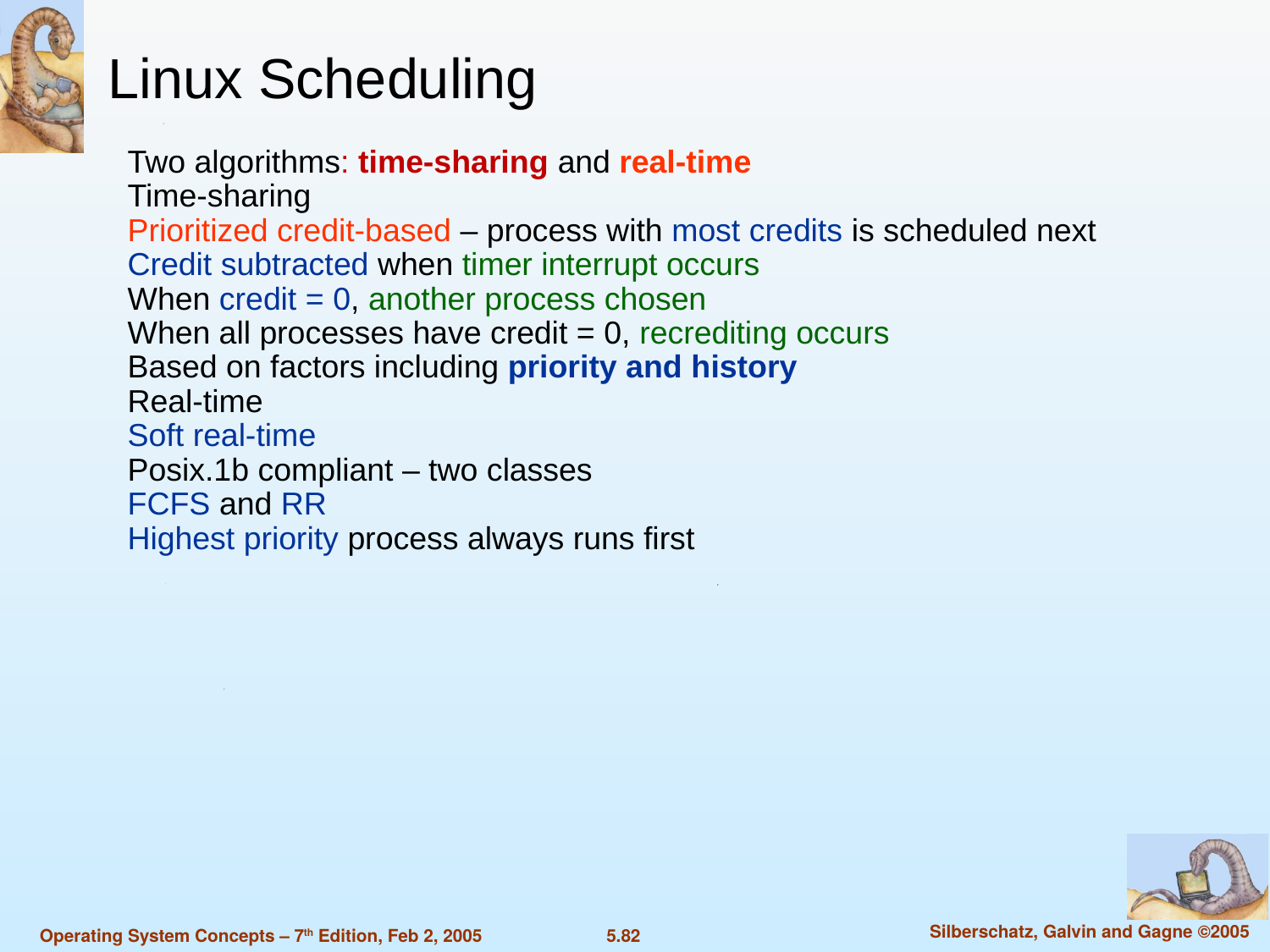

Linux Scheduling
Two algorithms: time-sharing and real-time
Time-sharing
Prioritized credit-based – process with most credits is scheduled next
Credit subtracted when timer interrupt occurs
When credit = 0, another process chosen
When all processes have credit = 0, recrediting occurs
Based on factors including priority and history
Real-time
Soft real-time
Posix.1b compliant – two classes
FCFS and RR
Highest priority process always runs first